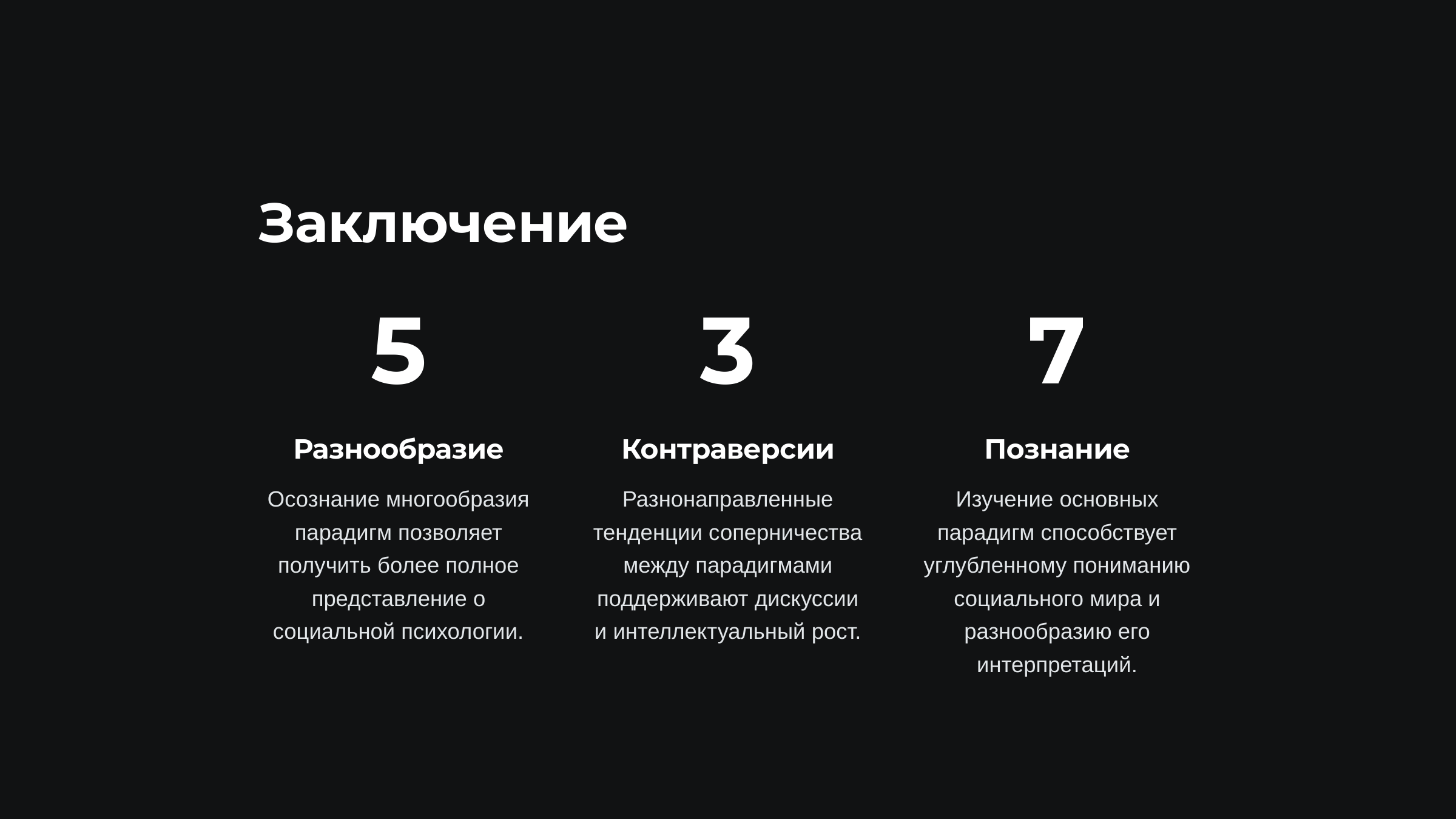

Заключение
5
3
7
Разнообразие
Контраверсии
Познание
Осознание многообразия парадигм позволяет получить более полное представление о социальной психологии.
Разнонаправленные тенденции соперничества между парадигмами поддерживают дискуссии и интеллектуальный рост.
Изучение основных парадигм способствует углубленному пониманию социального мира и разнообразию его интерпретаций.